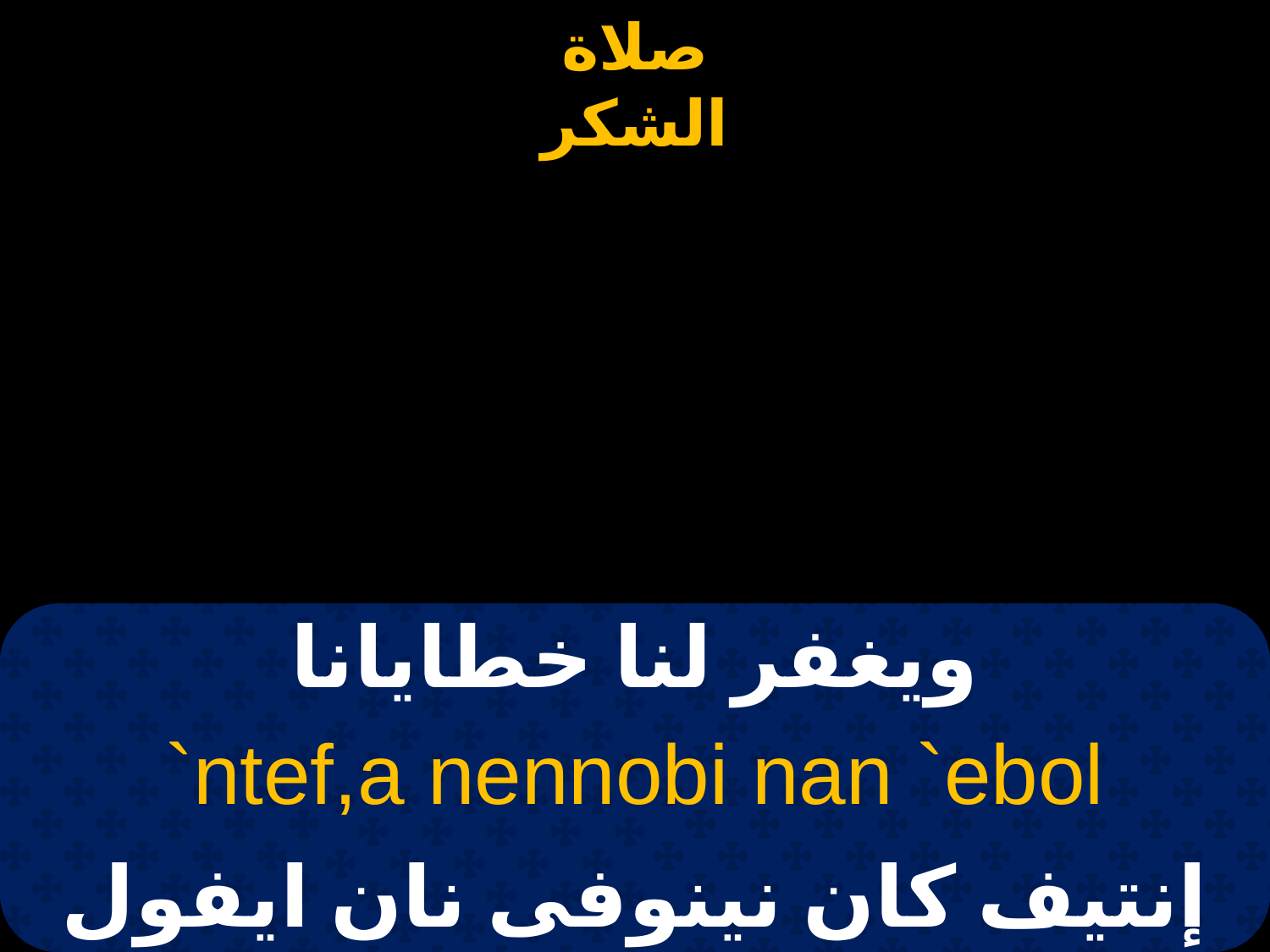

# ويغفر لنا خطايانا
`ntef,a nennobi nan `ebol
إنتيف كان نينوفى نان ايفول